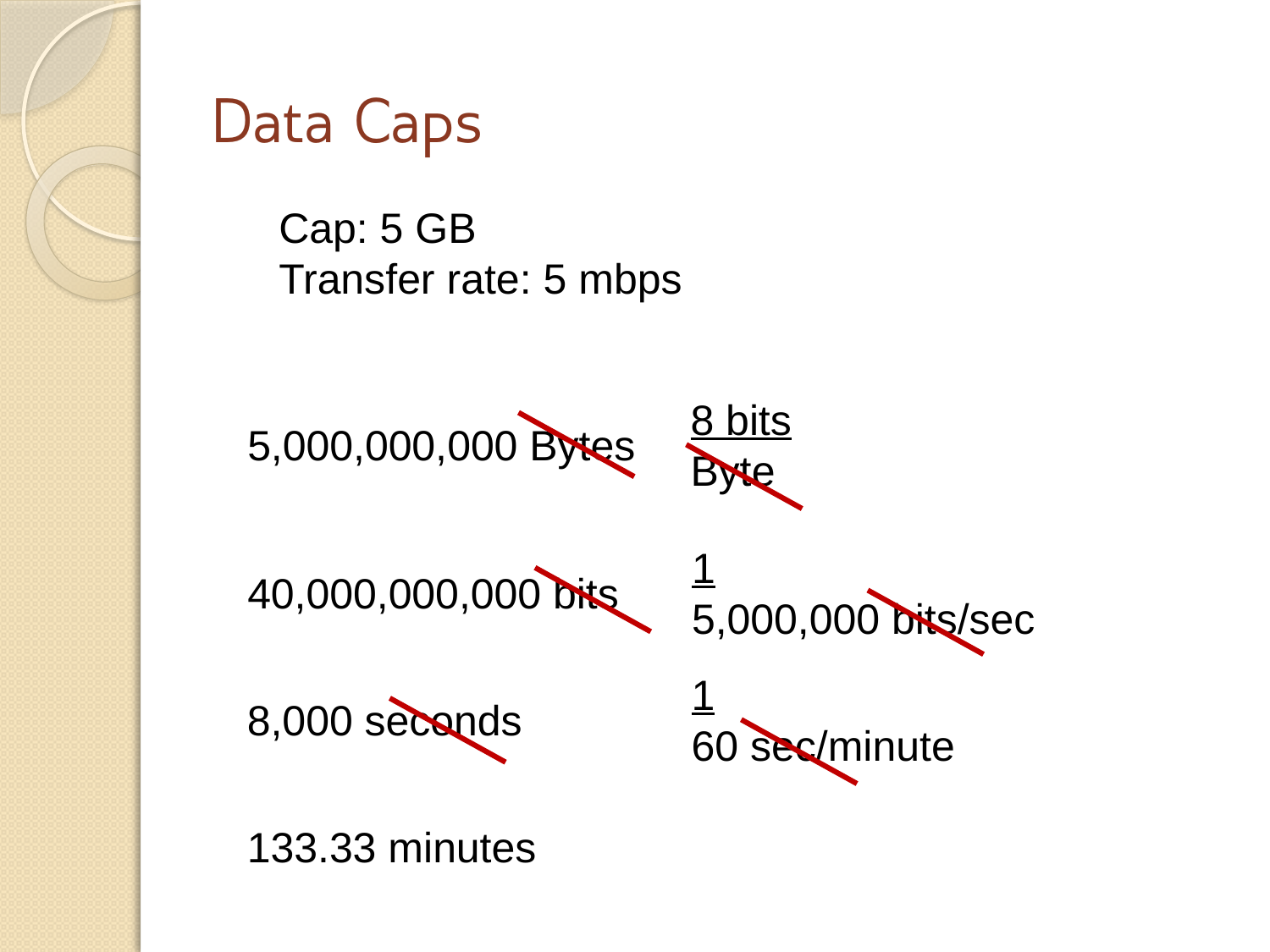

# Data Caps
Cap: 5 GB
Transfer rate: 5 mbps
8 bits
Byte
5,000,000,000 Bytes
1
5,000,000 bits/sec
40,000,000,000 bits
1
60 sec/minute
8,000 seconds
133.33 minutes